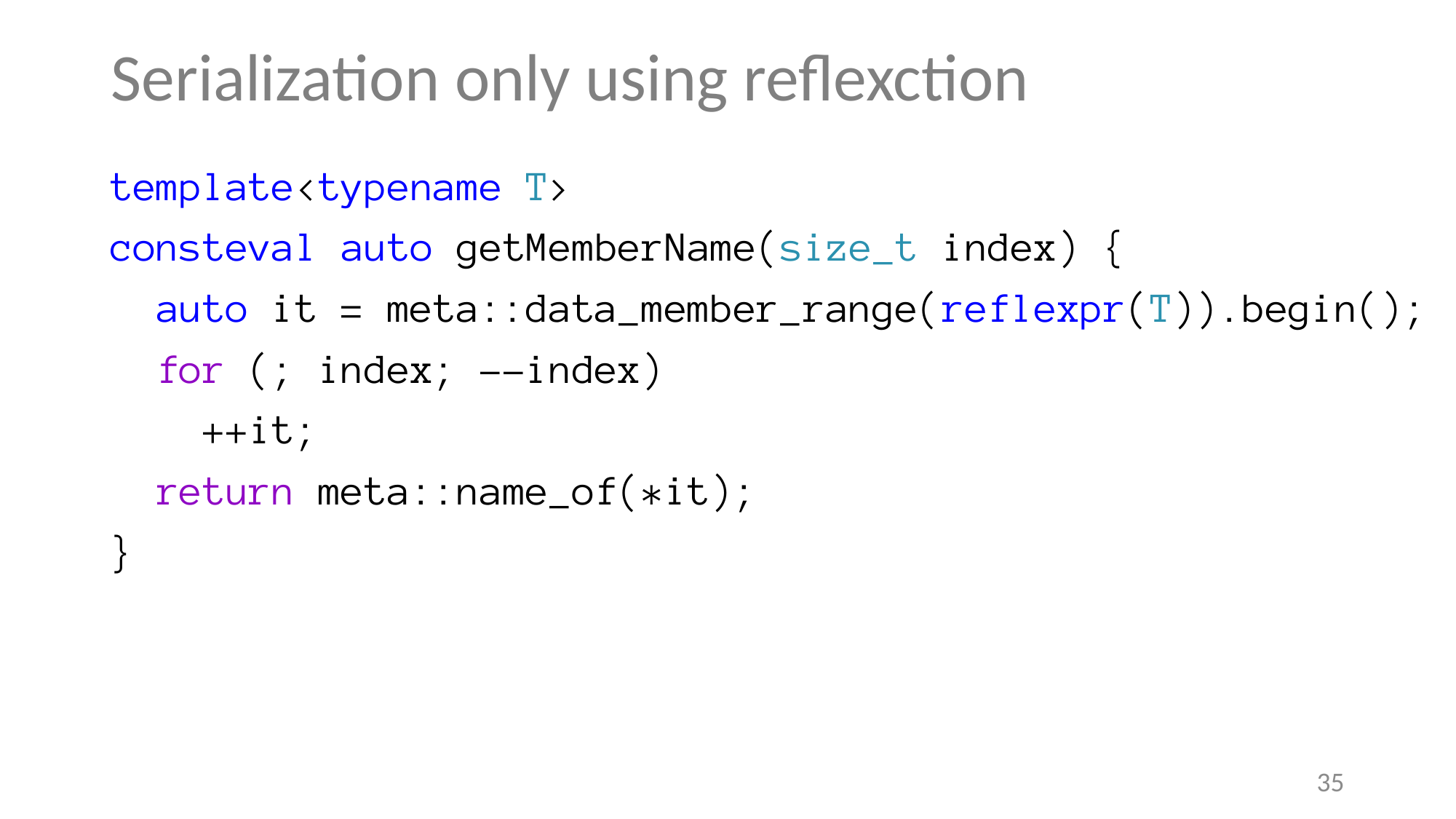

# Serialization only using reflexction
template<typename T>
consteval auto getMemberName(size_t index) {
  auto it = meta::data_member_range(reflexpr(T)).begin();
  for (; index; --index)
    ++it;
  return meta::name_of(*it);
}
35